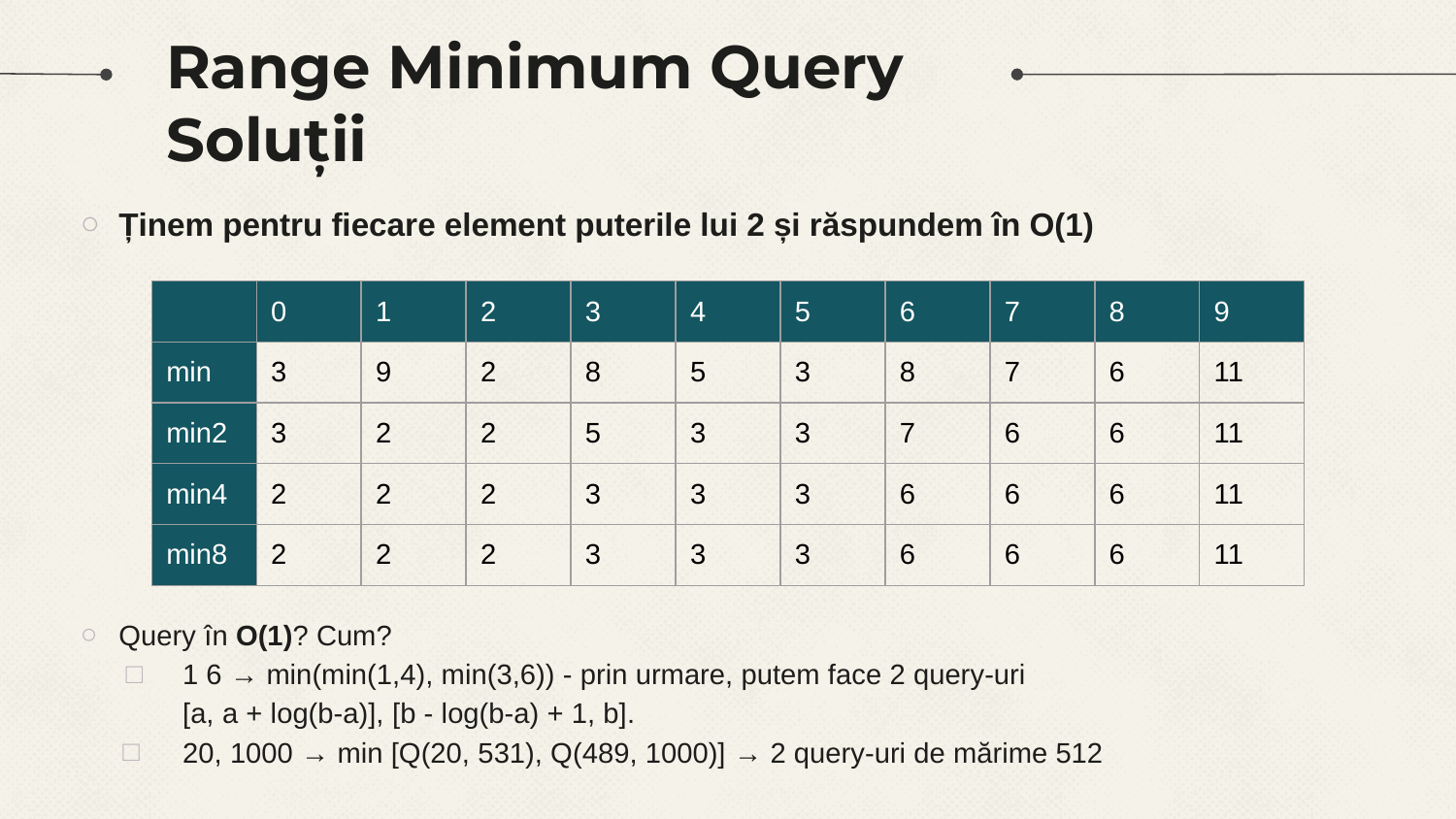

# Range Minimum Query Soluții
Ținem pentru fiecare element puterile lui 2 și răspundem în O(1)

Query în O(1)? Cum?
1 6 → min(min(1,4), min(3,6)) - prin urmare, putem face 2 query-uri
[a, a + log(b-a)], [b - log(b-a) + 1, b].
20, 1000 → min [Q(20, 531), Q(489, 1000)] → 2 query-uri de mărime 512
|  | 0 | 1 | 2 | 3 | 4 | 5 | 6 | 7 | 8 | 9 |
| --- | --- | --- | --- | --- | --- | --- | --- | --- | --- | --- |
| min | 3 | 9 | 2 | 8 | 5 | 3 | 8 | 7 | 6 | 11 |
| min2 | 3 | 2 | 2 | 5 | 3 | 3 | 7 | 6 | 6 | 11 |
| min4 | 2 | 2 | 2 | 3 | 3 | 3 | 6 | 6 | 6 | 11 |
| min8 | 2 | 2 | 2 | 3 | 3 | 3 | 6 | 6 | 6 | 11 |